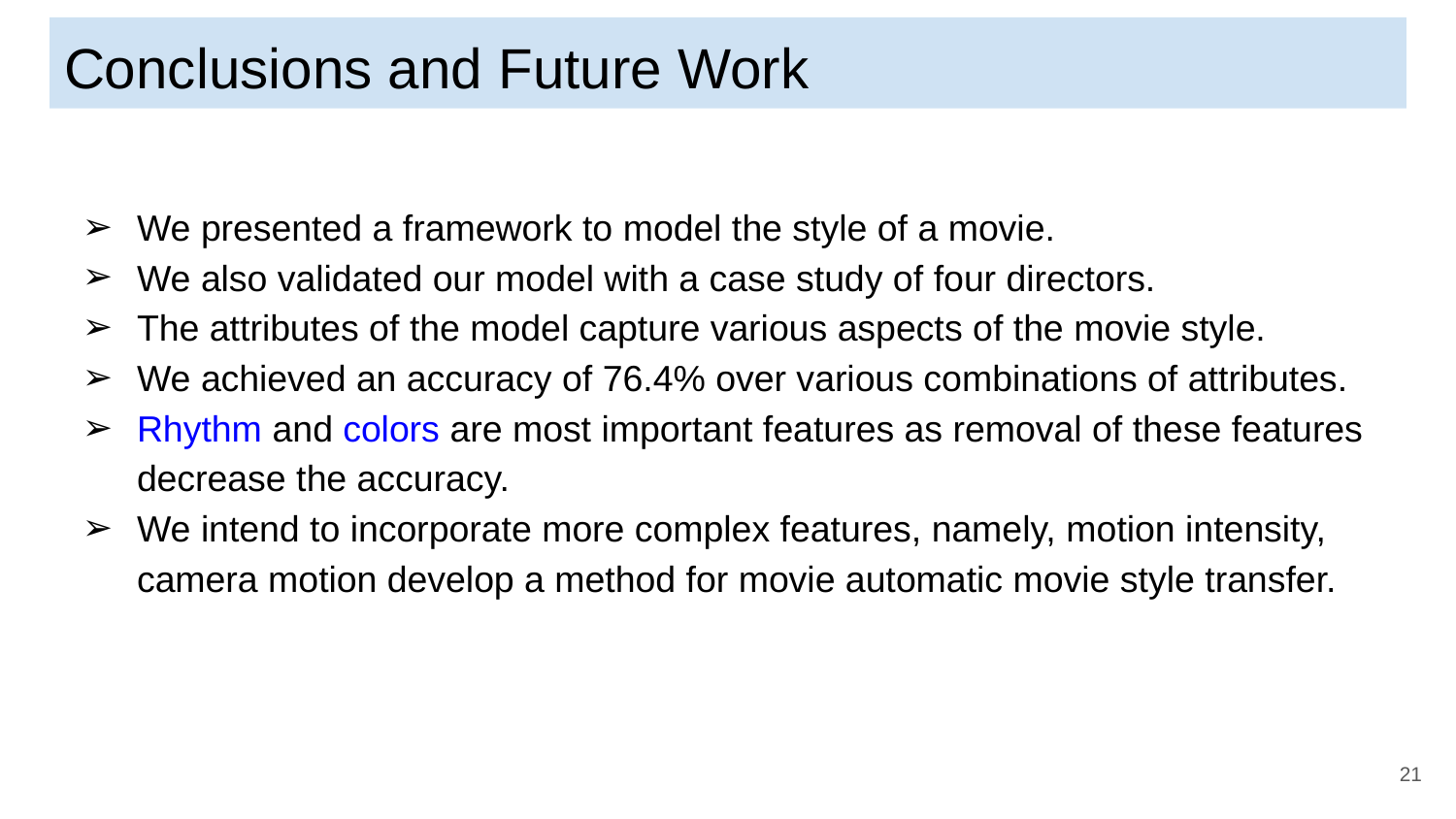

# Conclusions and Future Work
We presented a framework to model the style of a movie.
We also validated our model with a case study of four directors.
The attributes of the model capture various aspects of the movie style.
We achieved an accuracy of 76.4% over various combinations of attributes.
Rhythm and colors are most important features as removal of these features decrease the accuracy.
We intend to incorporate more complex features, namely, motion intensity, camera motion develop a method for movie automatic movie style transfer.
21